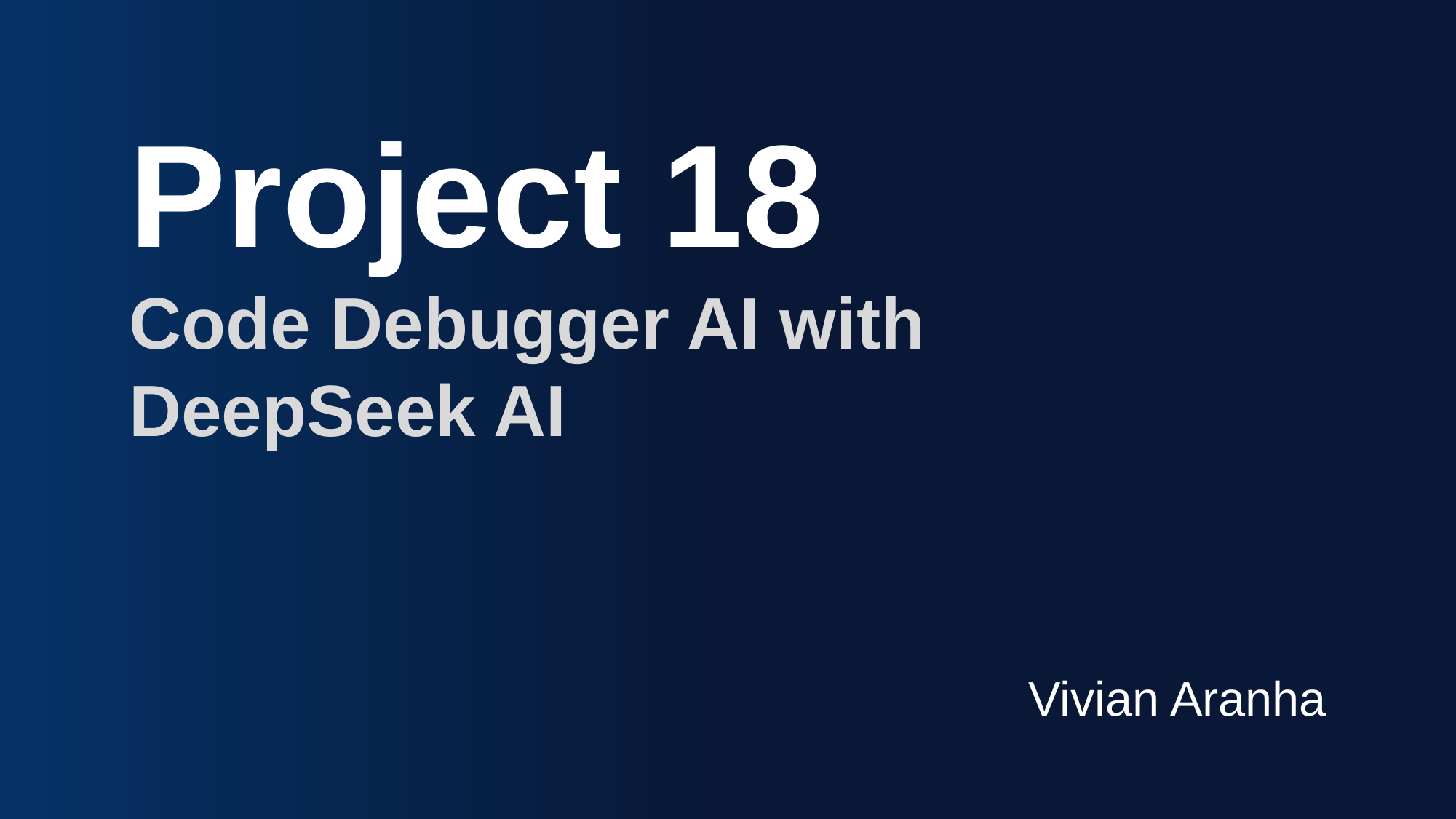

Project 18
Code Debugger AI with
DeepSeek AI
Vivian Aranha